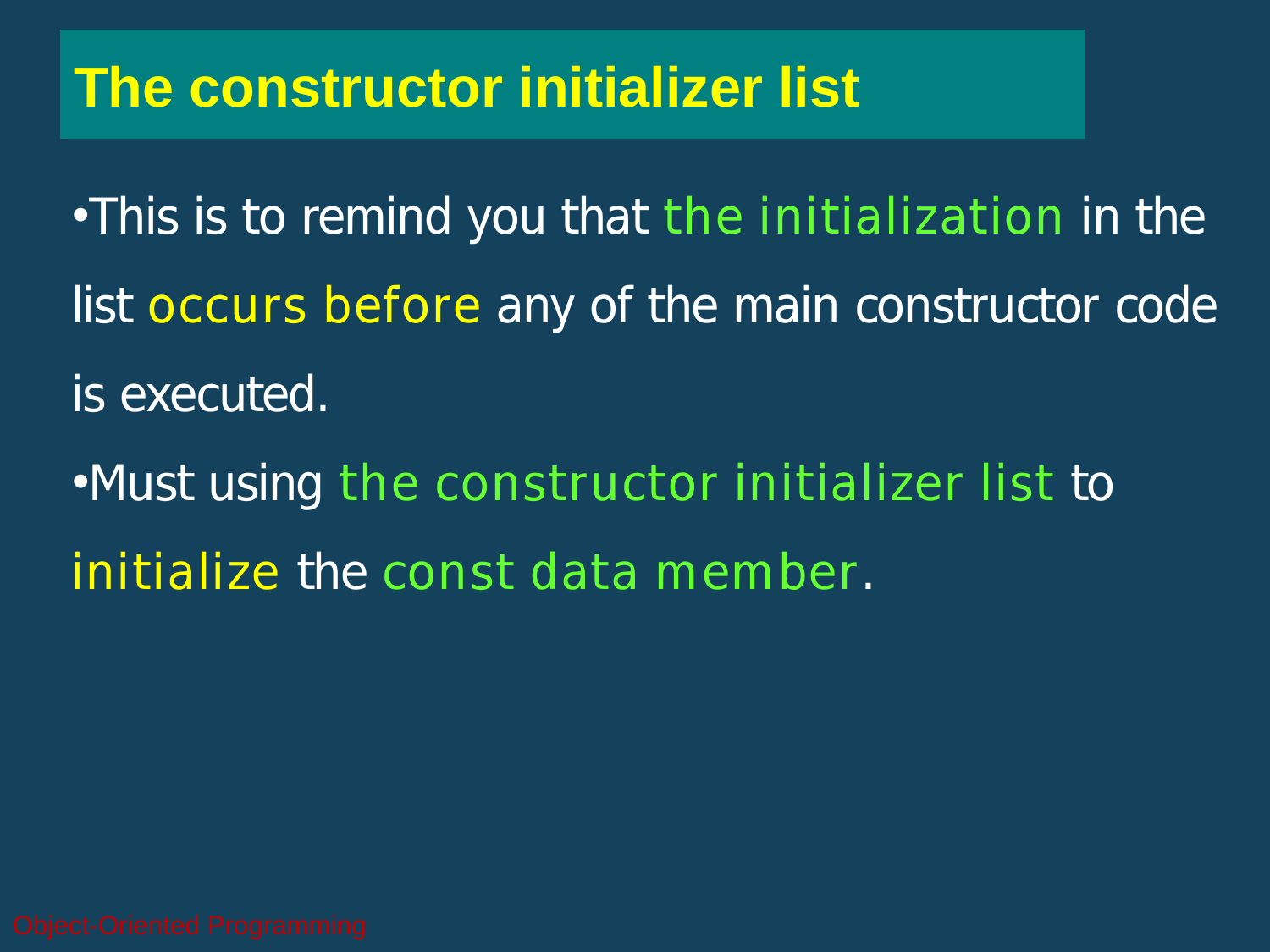

# The constructor initializer list
This is to remind you that the initialization in the list occurs before any of the main constructor code is executed.
Must using the constructor initializer list to initialize the const data member.
Object-Oriented Programming